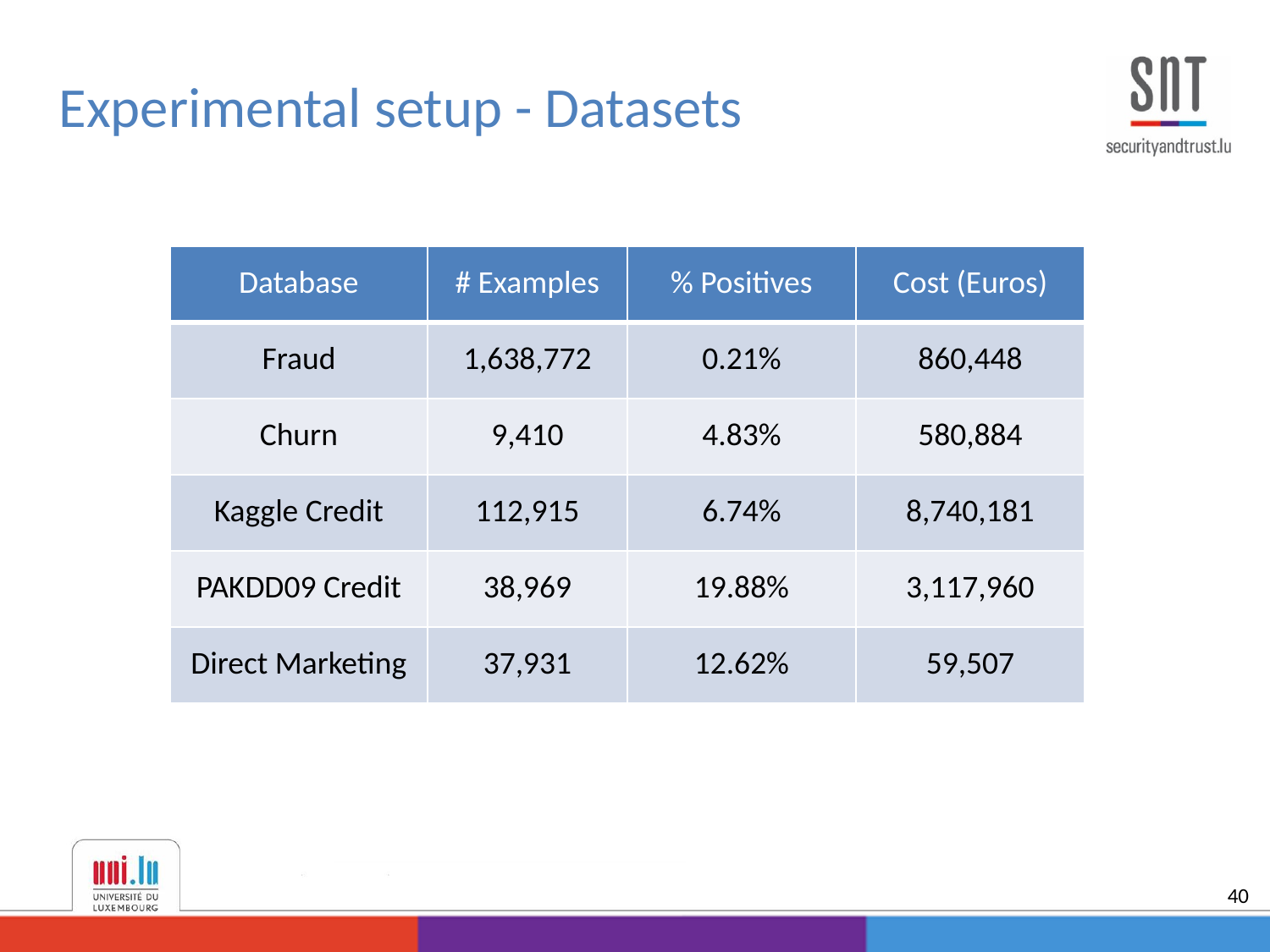

Experimental setup - Datasets
| Database | # Examples | % Positives | Cost (Euros) |
| --- | --- | --- | --- |
| Fraud | 1,638,772 | 0.21% | 860,448 |
| Churn | 9,410 | 4.83% | 580,884 |
| Kaggle Credit | 112,915 | 6.74% | 8,740,181 |
| PAKDD09 Credit | 38,969 | 19.88% | 3,117,960 |
| Direct Marketing | 37,931 | 12.62% | 59,507 |
40